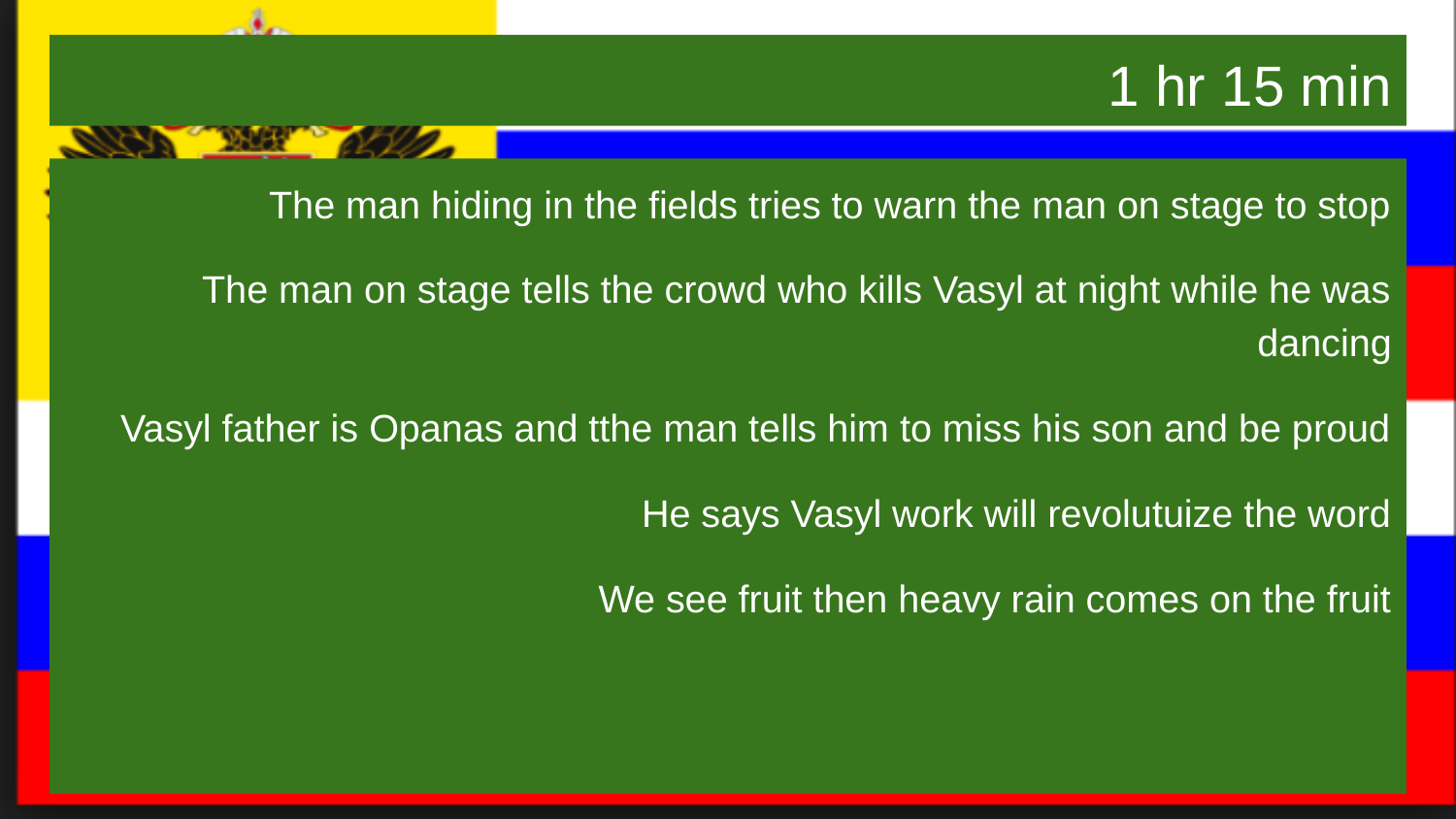

# 1 hr 15 min
The man hiding in the fields tries to warn the man on stage to stop
The man on stage tells the crowd who kills Vasyl at night while he was dancing
Vasyl father is Opanas and tthe man tells him to miss his son and be proud
He says Vasyl work will revolutuize the word
We see fruit then heavy rain comes on the fruit